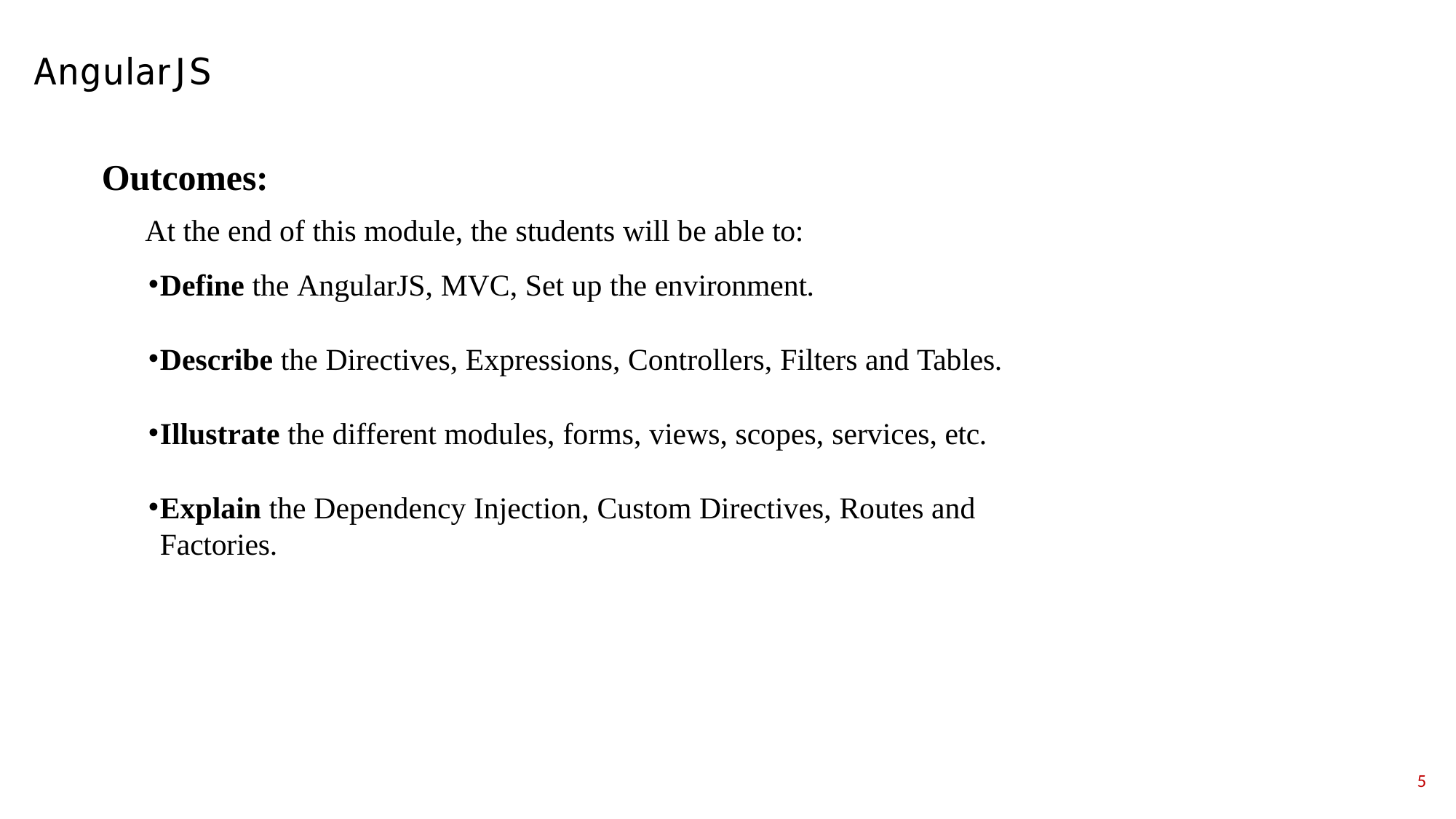

# AngularJS
Outcomes:
At the end of this module, the students will be able to:
Define the AngularJS, MVC, Set up the environment.

Describe the Directives, Expressions, Controllers, Filters and Tables.

Illustrate the different modules, forms, views, scopes, services, etc.

Explain the Dependency Injection, Custom Directives, Routes and Factories.
5